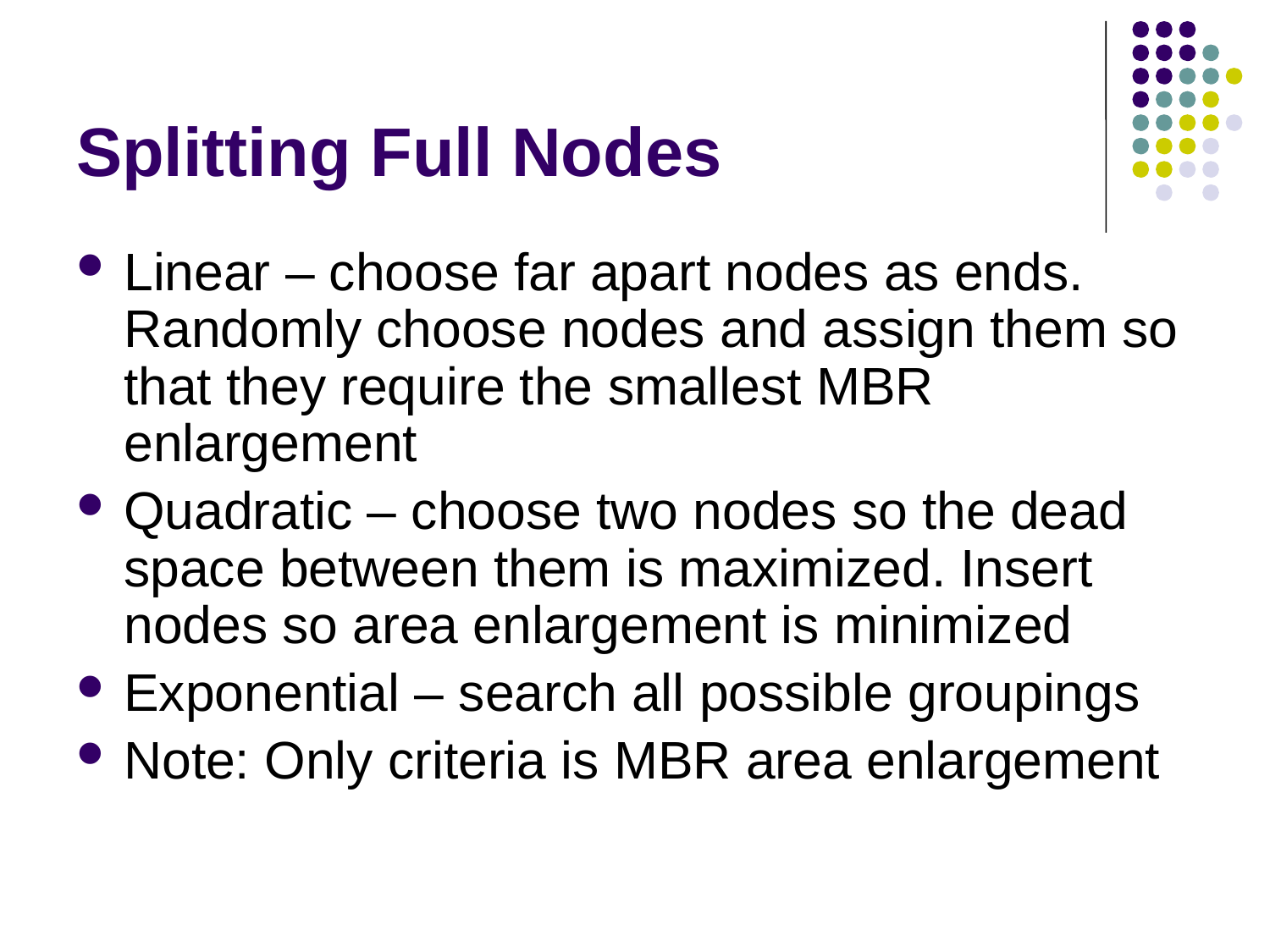

# Splitting Full Nodes
Linear – choose far apart nodes as ends. Randomly choose nodes and assign them so that they require the smallest MBR enlargement
Quadratic – choose two nodes so the dead space between them is maximized. Insert nodes so area enlargement is minimized
Exponential – search all possible groupings
Note: Only criteria is MBR area enlargement